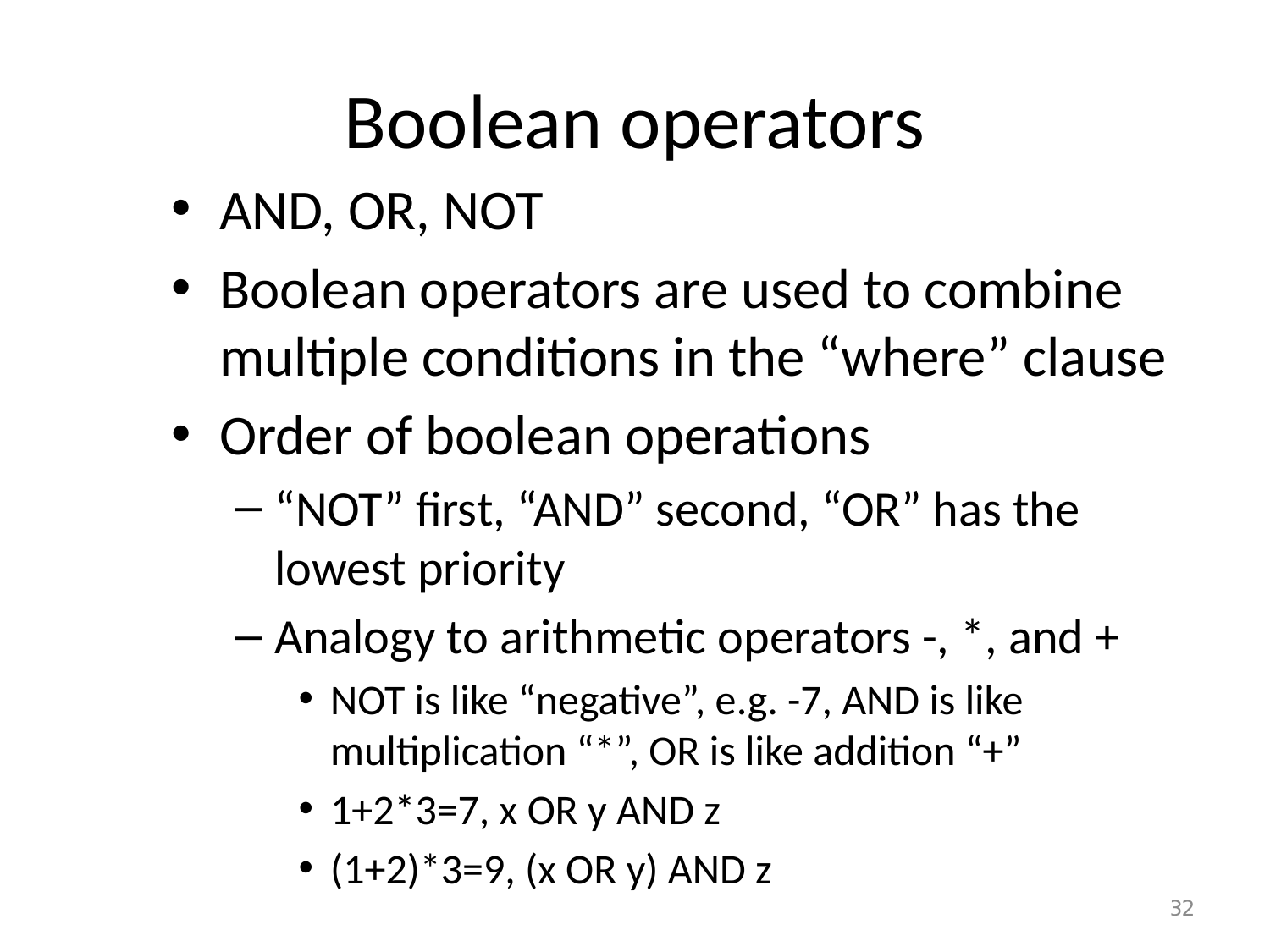

# Boolean operators
AND, OR, NOT
Boolean operators are used to combine multiple conditions in the “where” clause
Order of boolean operations
“NOT” first, “AND” second, “OR” has the lowest priority
Analogy to arithmetic operators -, *, and +
NOT is like “negative”, e.g. -7, AND is like multiplication “*”, OR is like addition “+”
1+2*3=7, x OR y AND z
(1+2)*3=9, (x OR y) AND z

32